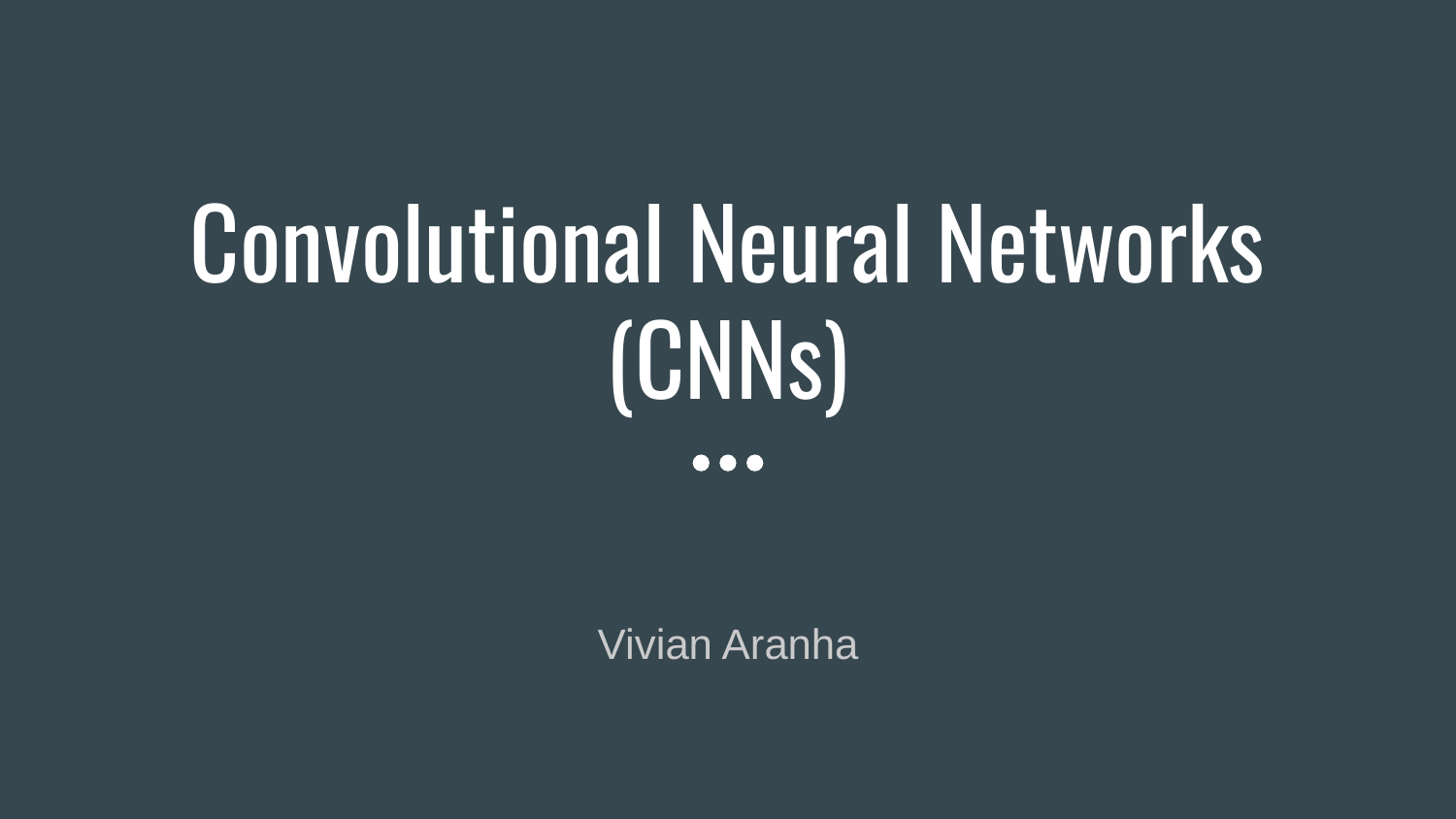

# Convolutional Neural Networks (CNNs)
Vivian Aranha